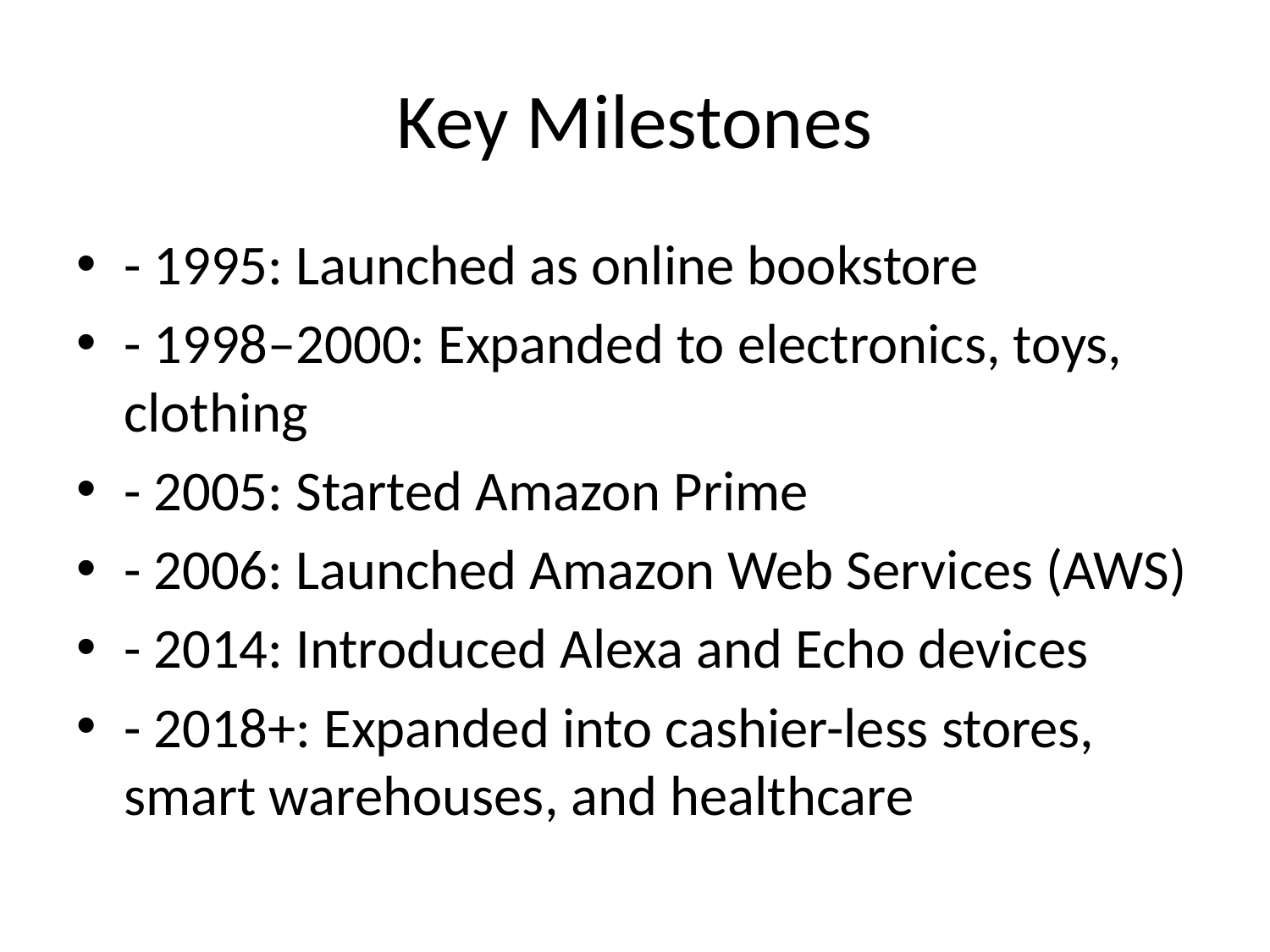

# Key Milestones
- 1995: Launched as online bookstore
- 1998–2000: Expanded to electronics, toys, clothing
- 2005: Started Amazon Prime
- 2006: Launched Amazon Web Services (AWS)
- 2014: Introduced Alexa and Echo devices
- 2018+: Expanded into cashier-less stores, smart warehouses, and healthcare